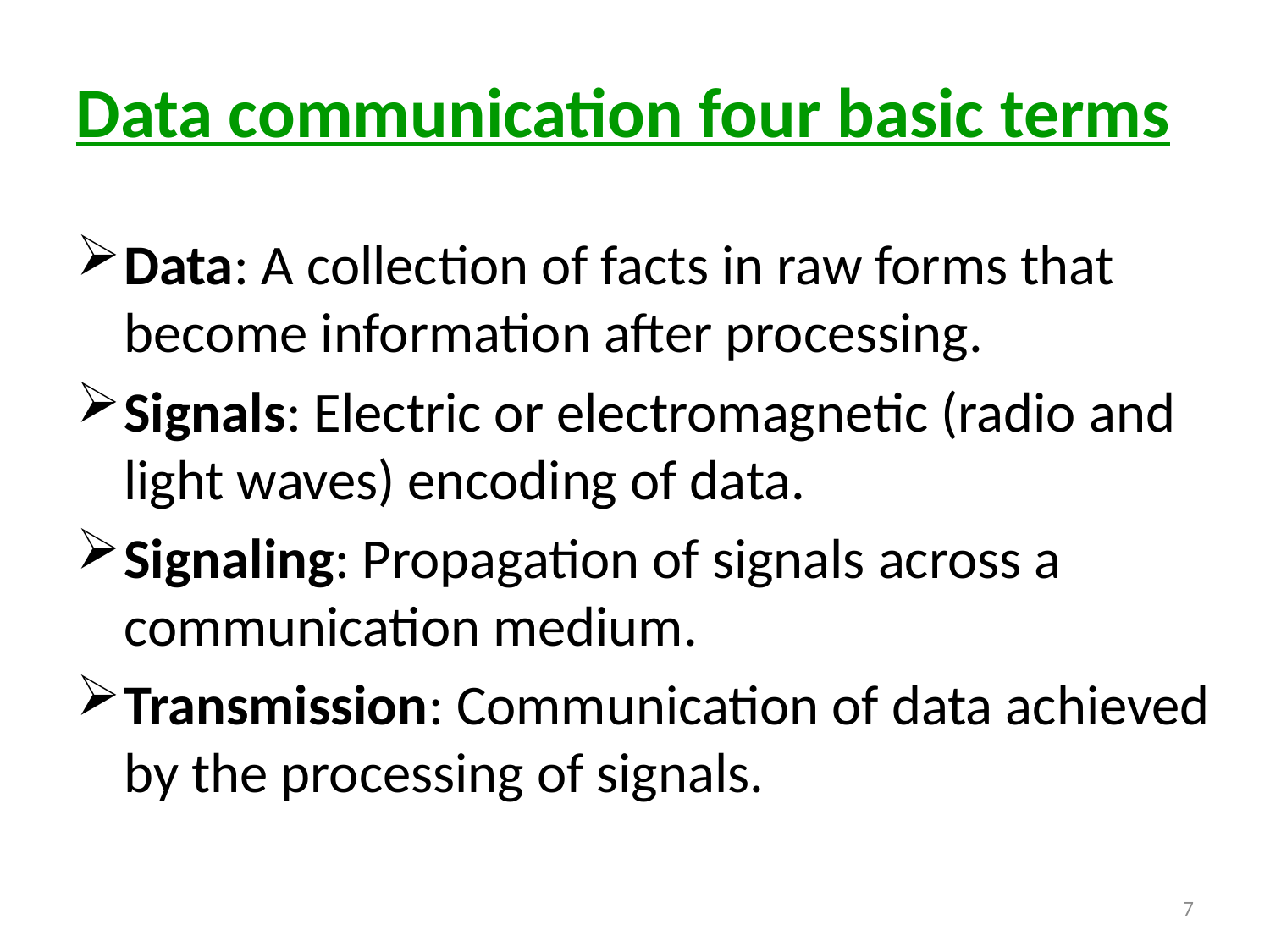

# Data communication four basic terms
Data: A collection of facts in raw forms that become information after processing.
Signals: Electric or electromagnetic (radio and light waves) encoding of data.
Signaling: Propagation of signals across a communication medium.
Transmission: Communication of data achieved by the processing of signals.

7